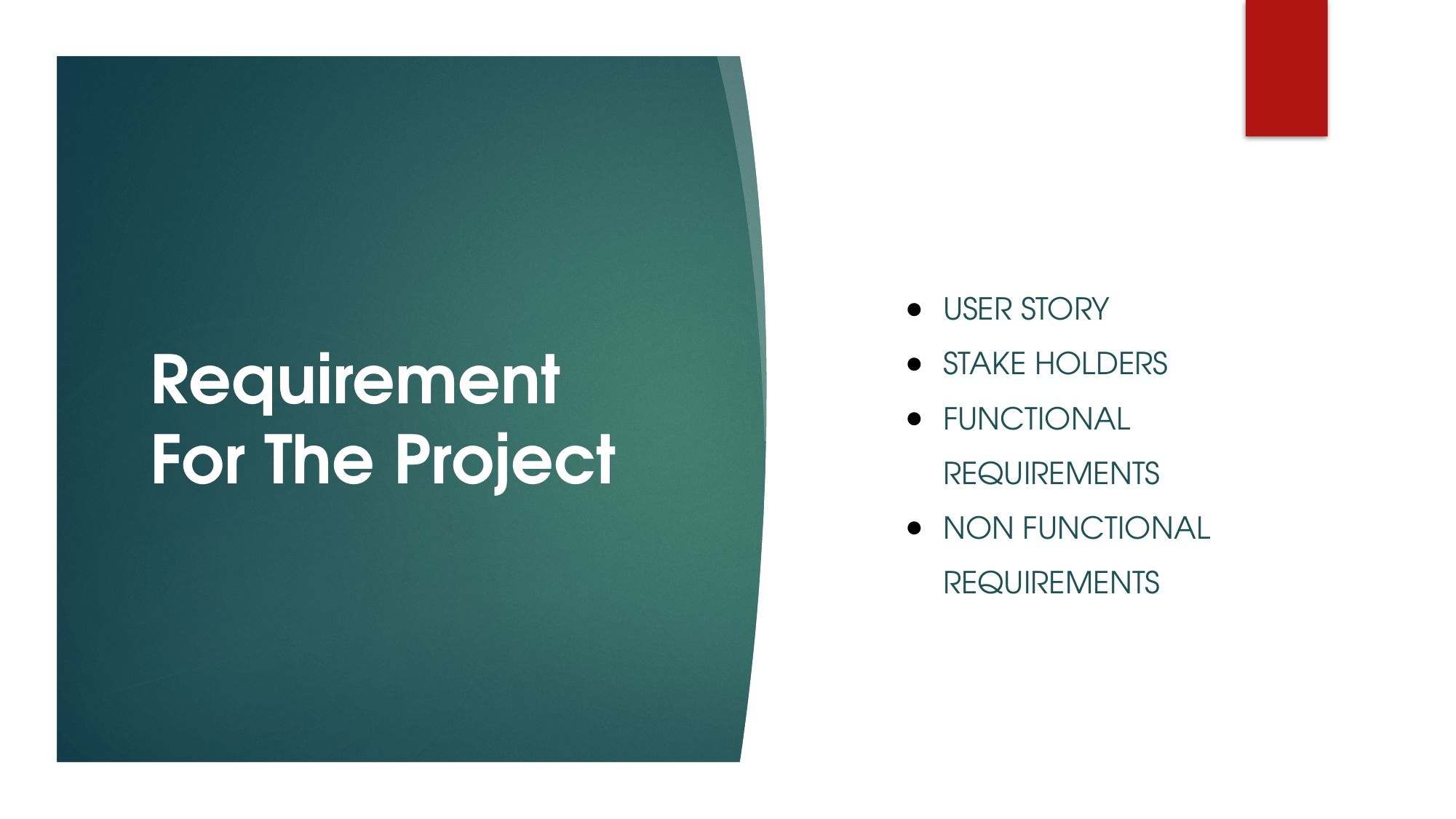

User Story
Stake holders
Functional requirements
Non Functional Requirements
# Requirement For The Project